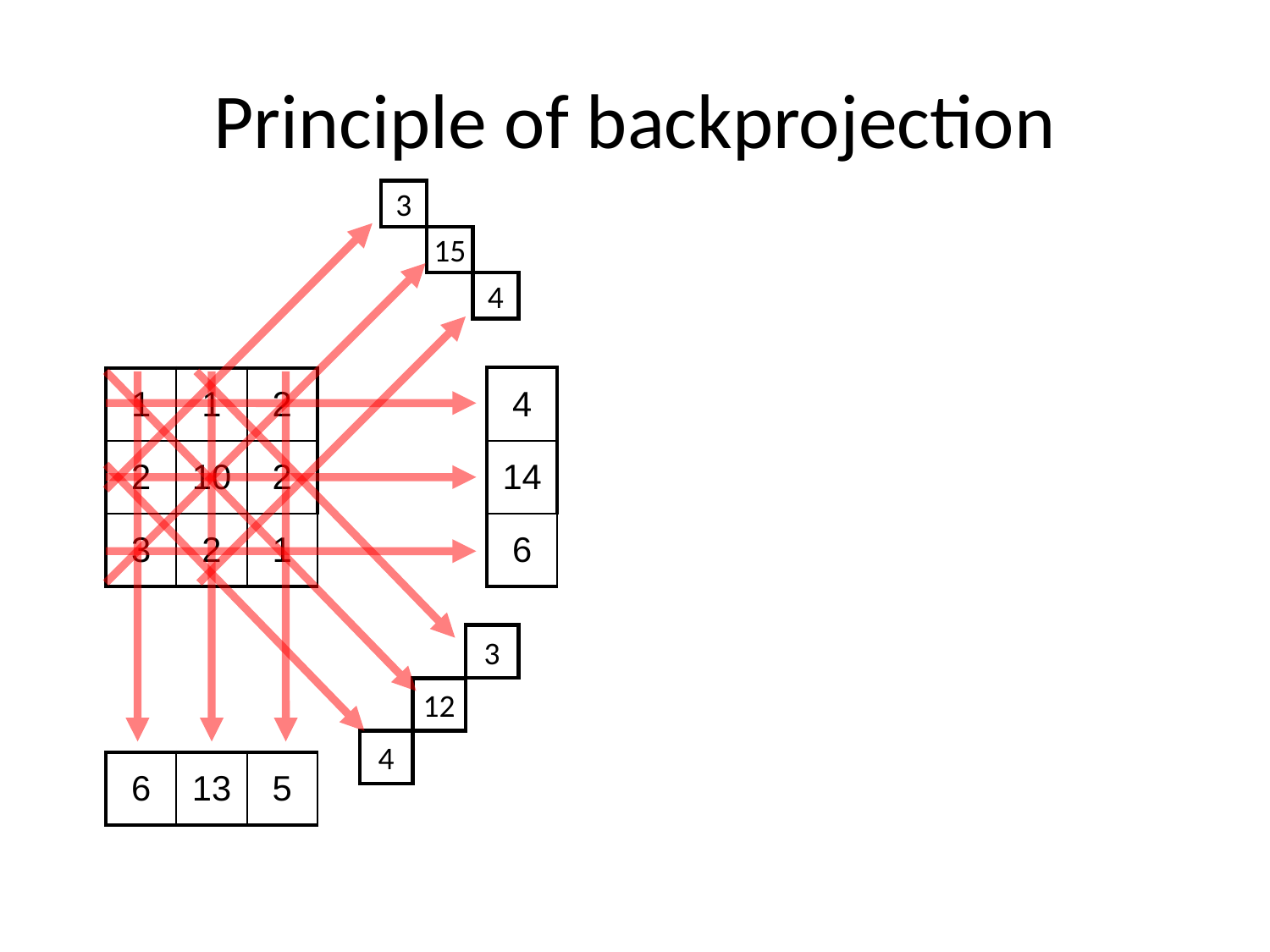

# Principle of backprojection
3
15
4

| 4 |
| --- |
| 14 |
| 6 |
| 1 | 1 | 2 |
| --- | --- | --- |
| 2 | 10 | 2 |
| 3 | 2 | 1 |

3
12
4
| 6 | 13 | 5 |
| --- | --- | --- |